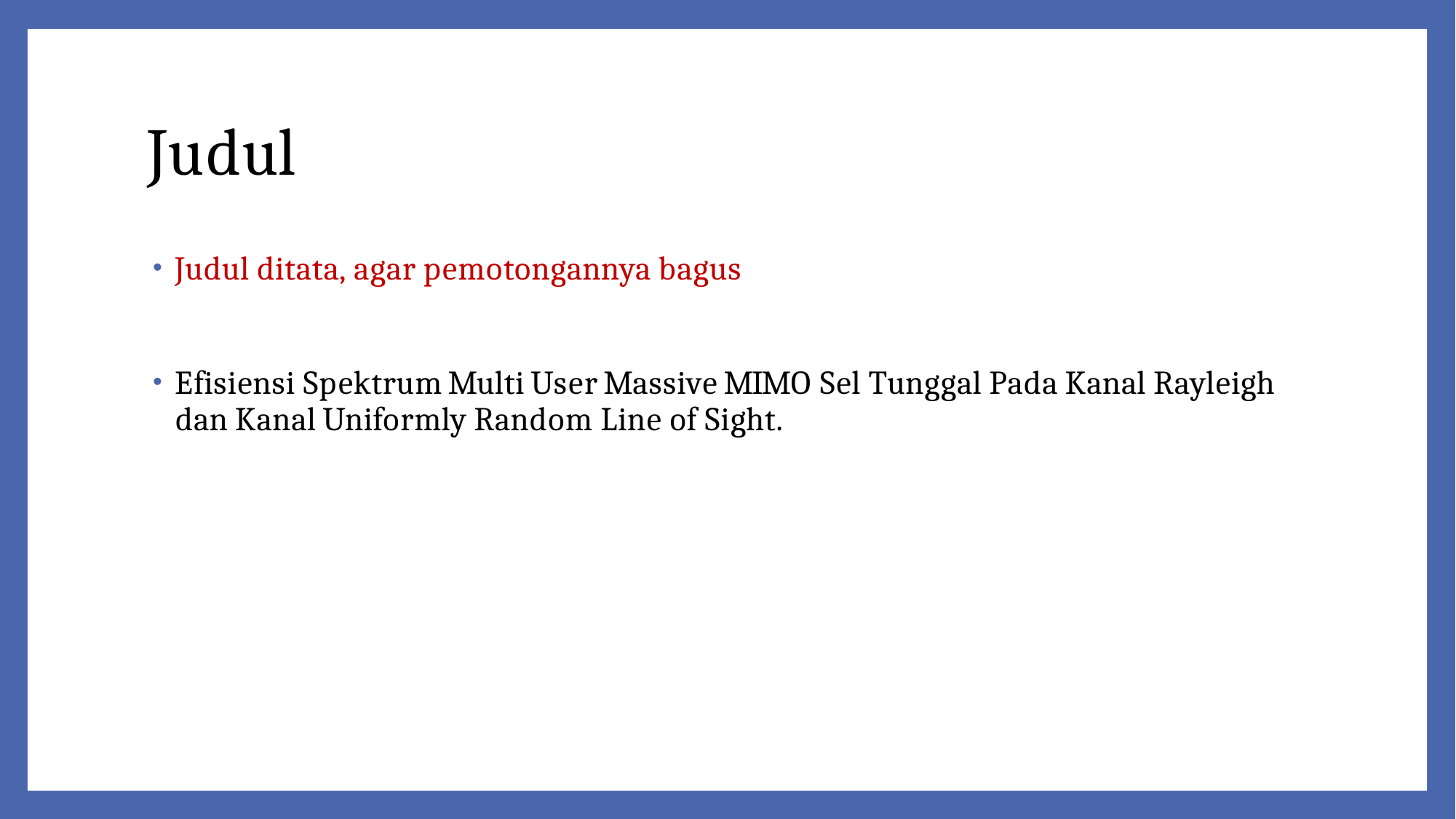

# Judul
Judul ditata, agar pemotongannya bagus

Efisiensi Spektrum Multi User Massive MIMO Sel Tunggal Pada Kanal Rayleigh dan Kanal Uniformly Random Line of Sight.